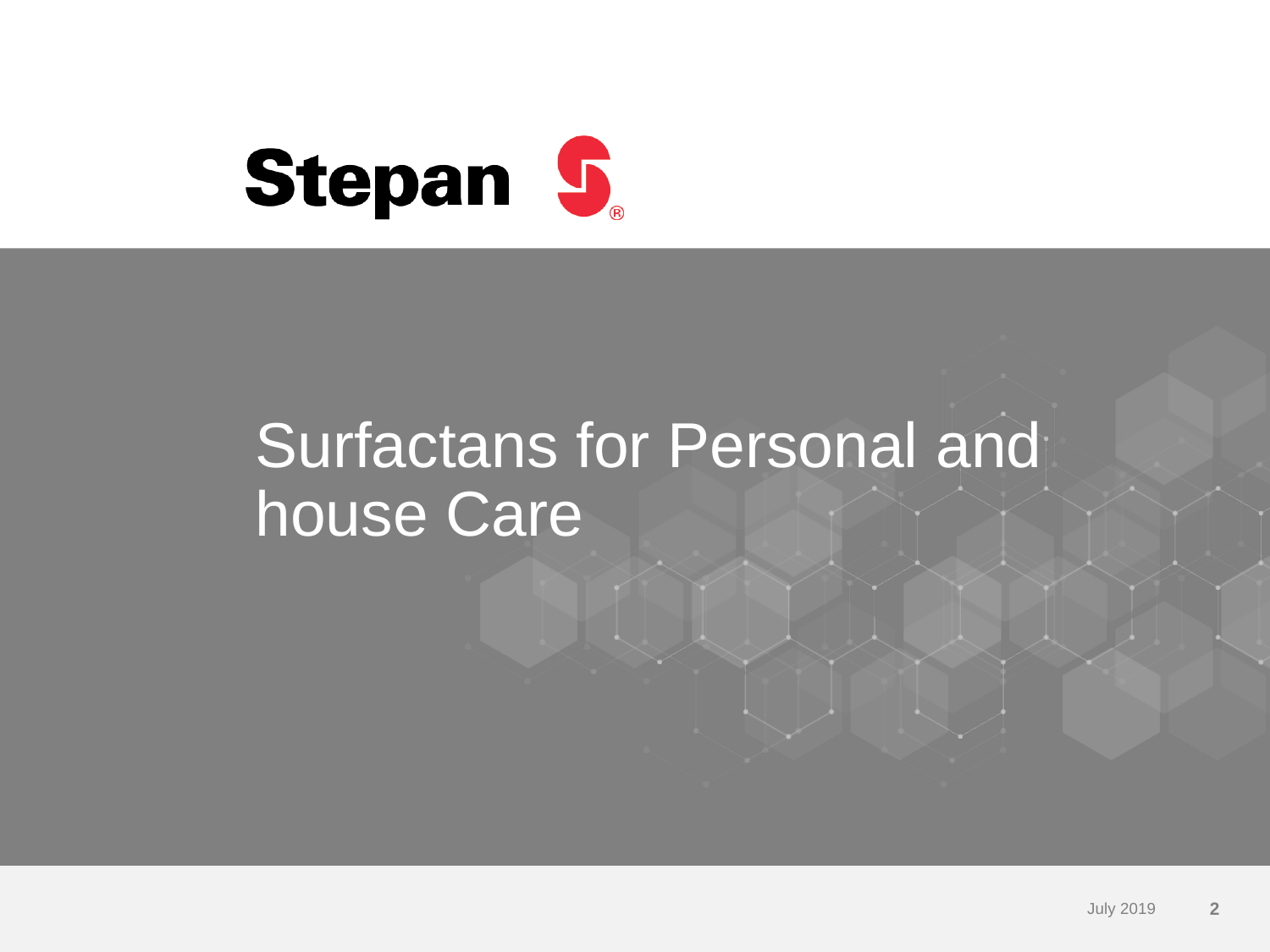

# Surfactans for Personal and house Care

July 2019
2